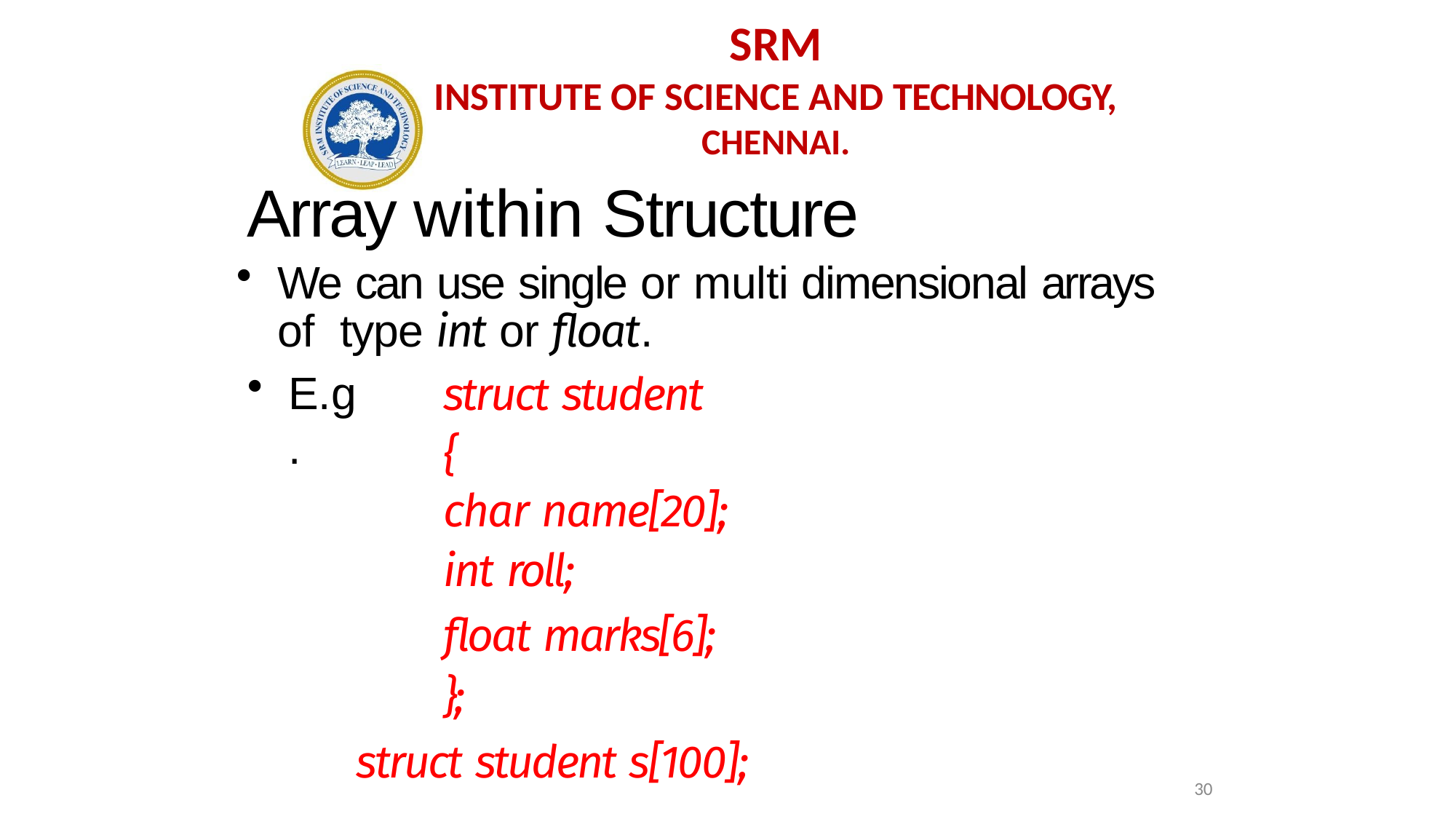

SRM
INSTITUTE OF SCIENCE AND TECHNOLOGY,
CHENNAI.
Array within Structure
We can use single or multi dimensional arrays of  type int or float.
struct student
{
char name[20];
int roll;
float marks[6];
};
struct student s[100];
E.g.
30